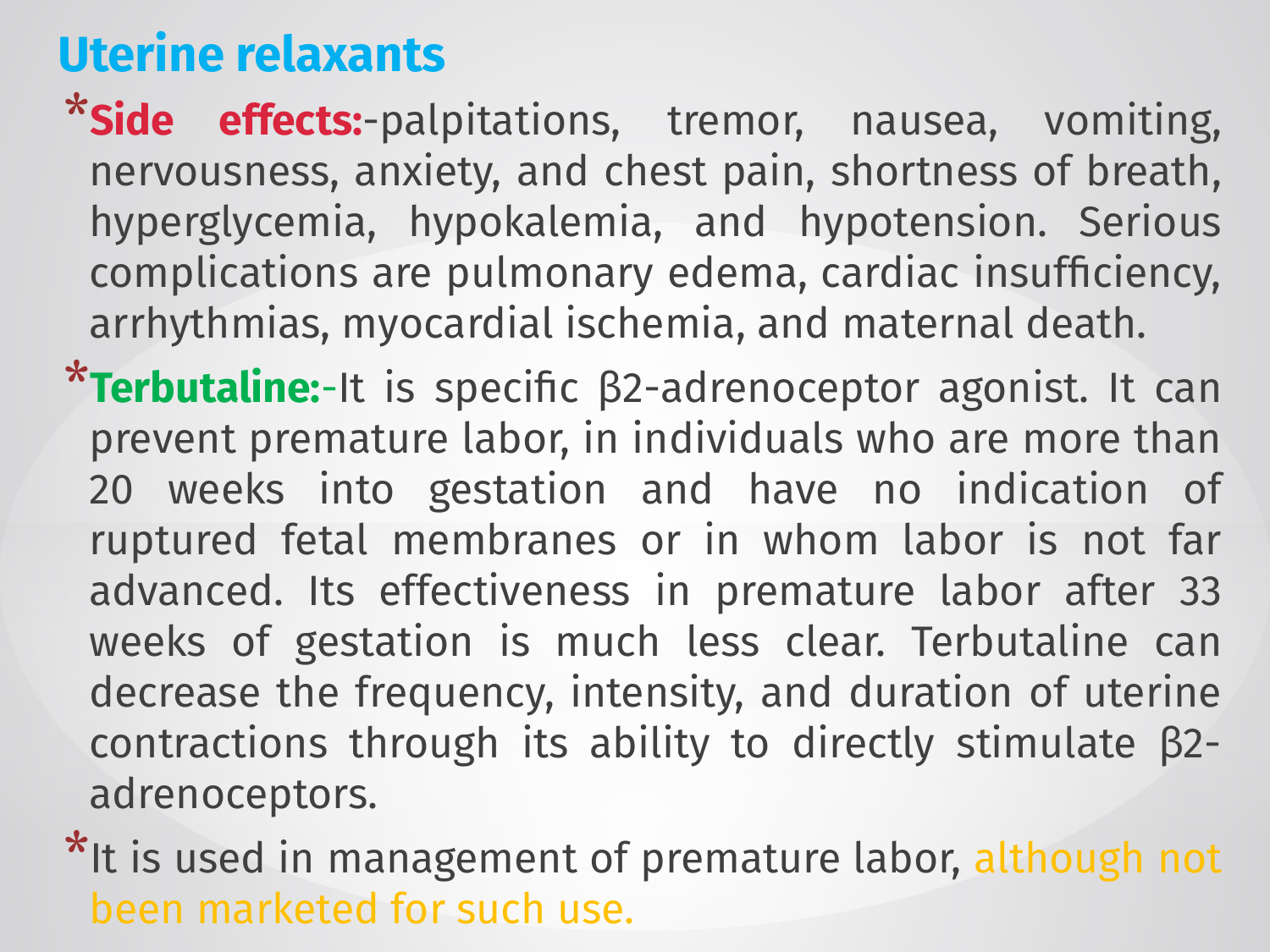

# Uterine relaxants
Side effects:-palpitations, tremor, nausea, vomiting, nervousness, anxiety, and chest pain, shortness of breath, hyperglycemia, hypokalemia, and hypotension. Serious complications are pulmonary edema, cardiac insufficiency, arrhythmias, myocardial ischemia, and maternal death.
Terbutaline:-It is specific β2-adrenoceptor agonist. It can prevent premature labor, in individuals who are more than 20 weeks into gestation and have no indication of ruptured fetal membranes or in whom labor is not far advanced. Its effectiveness in premature labor after 33 weeks of gestation is much less clear. Terbutaline can decrease the frequency, intensity, and duration of uterine contractions through its ability to directly stimulate β2-adrenoceptors.
It is used in management of premature labor, although not been marketed for such use.